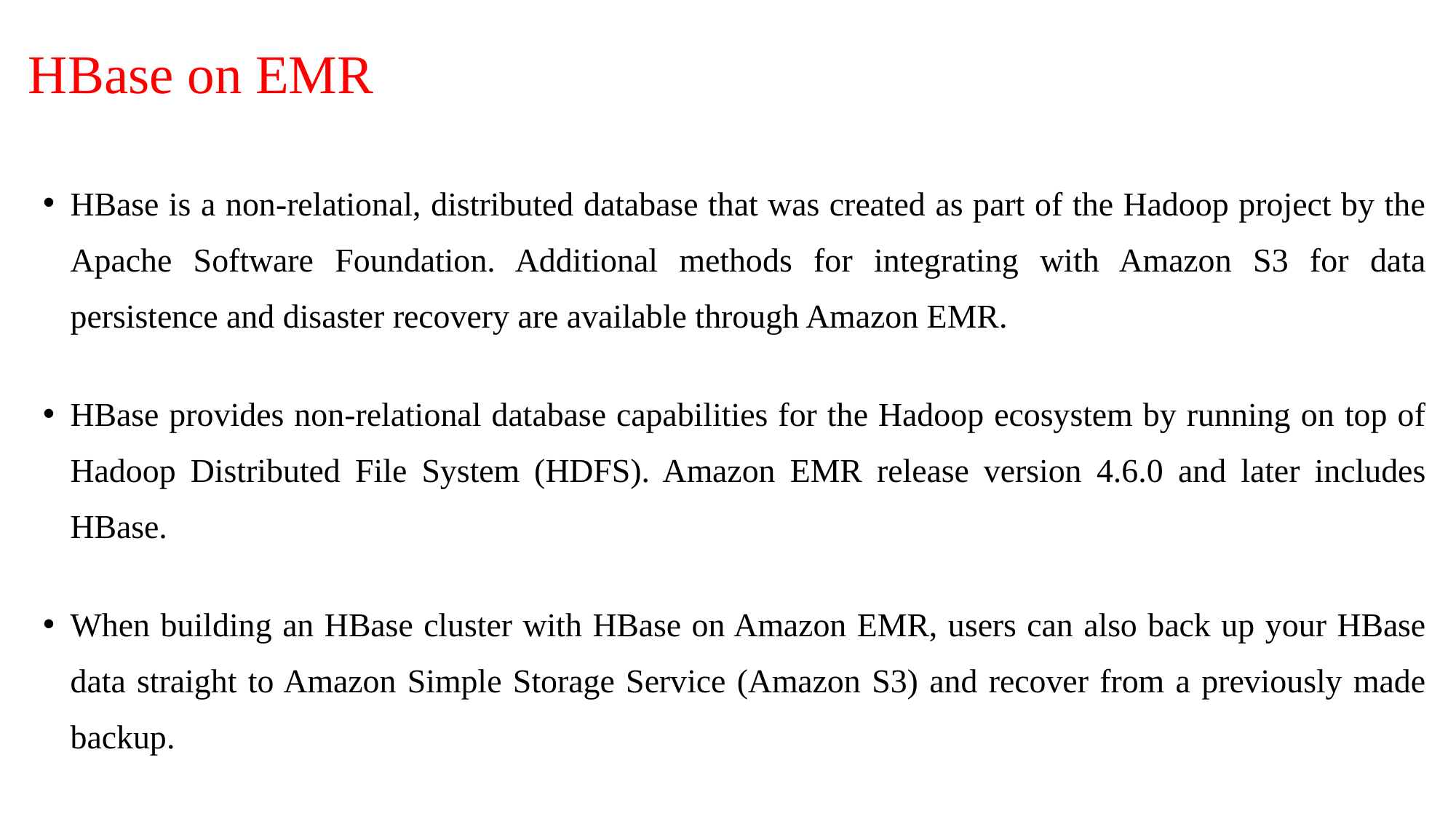

# HBase on EMR
HBase is a non-relational, distributed database that was created as part of the Hadoop project by the Apache Software Foundation. Additional methods for integrating with Amazon S3 for data persistence and disaster recovery are available through Amazon EMR.
HBase provides non-relational database capabilities for the Hadoop ecosystem by running on top of Hadoop Distributed File System (HDFS). Amazon EMR release version 4.6.0 and later includes HBase.
When building an HBase cluster with HBase on Amazon EMR, users can also back up your HBase data straight to Amazon Simple Storage Service (Amazon S3) and recover from a previously made backup.